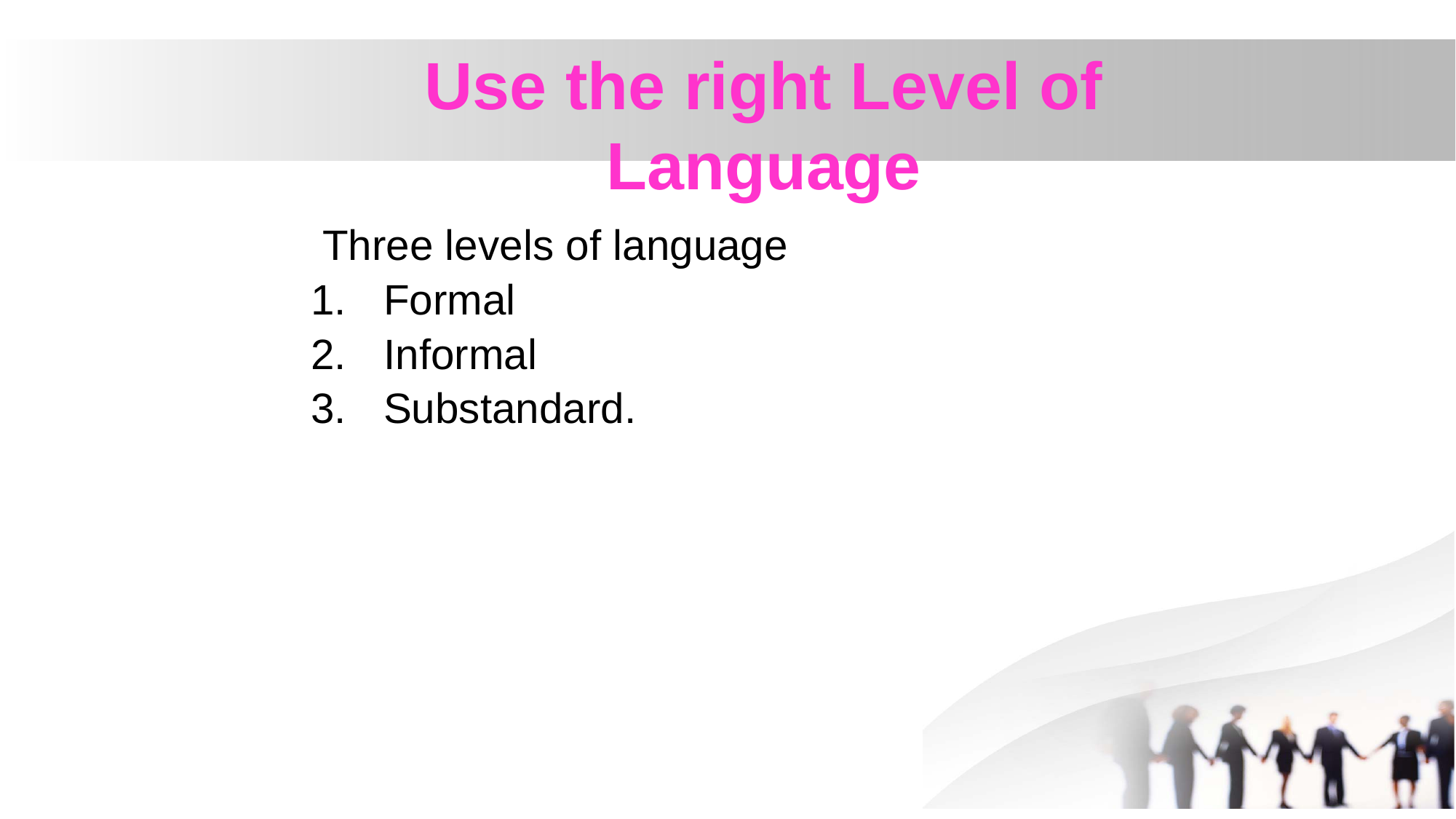

# Use the right Level of Language
 Three levels of language
Formal
Informal
Substandard.